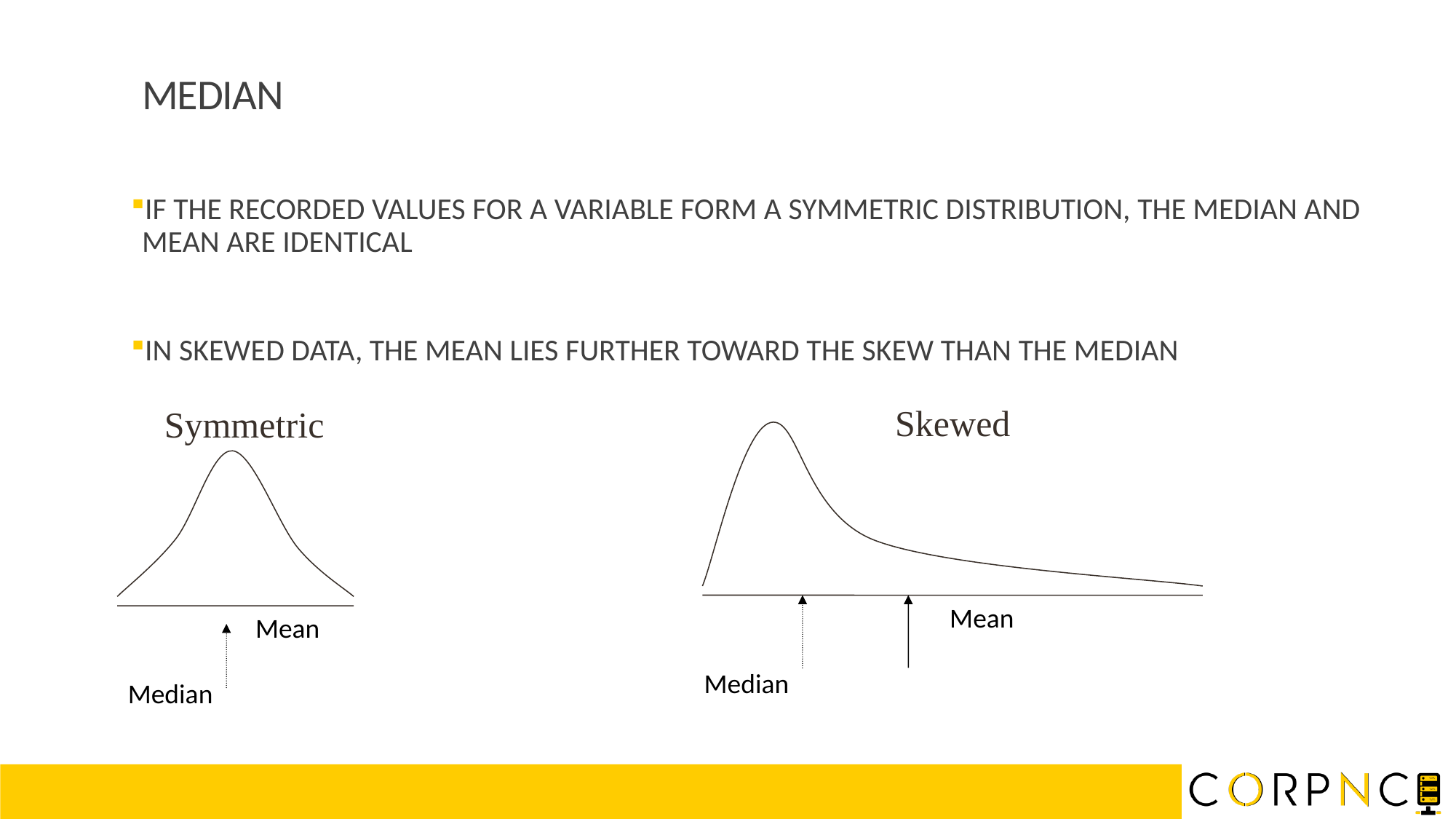

MEDIAN
IF THE RECORDED VALUES FOR A VARIABLE FORM A SYMMETRIC DISTRIBUTION, THE MEDIAN AND MEAN ARE IDENTICAL

IN SKEWED DATA, THE MEAN LIES FURTHER TOWARD THE SKEW THAN THE MEDIAN
Skewed
Symmetric

Mean

Mean

Median
Median